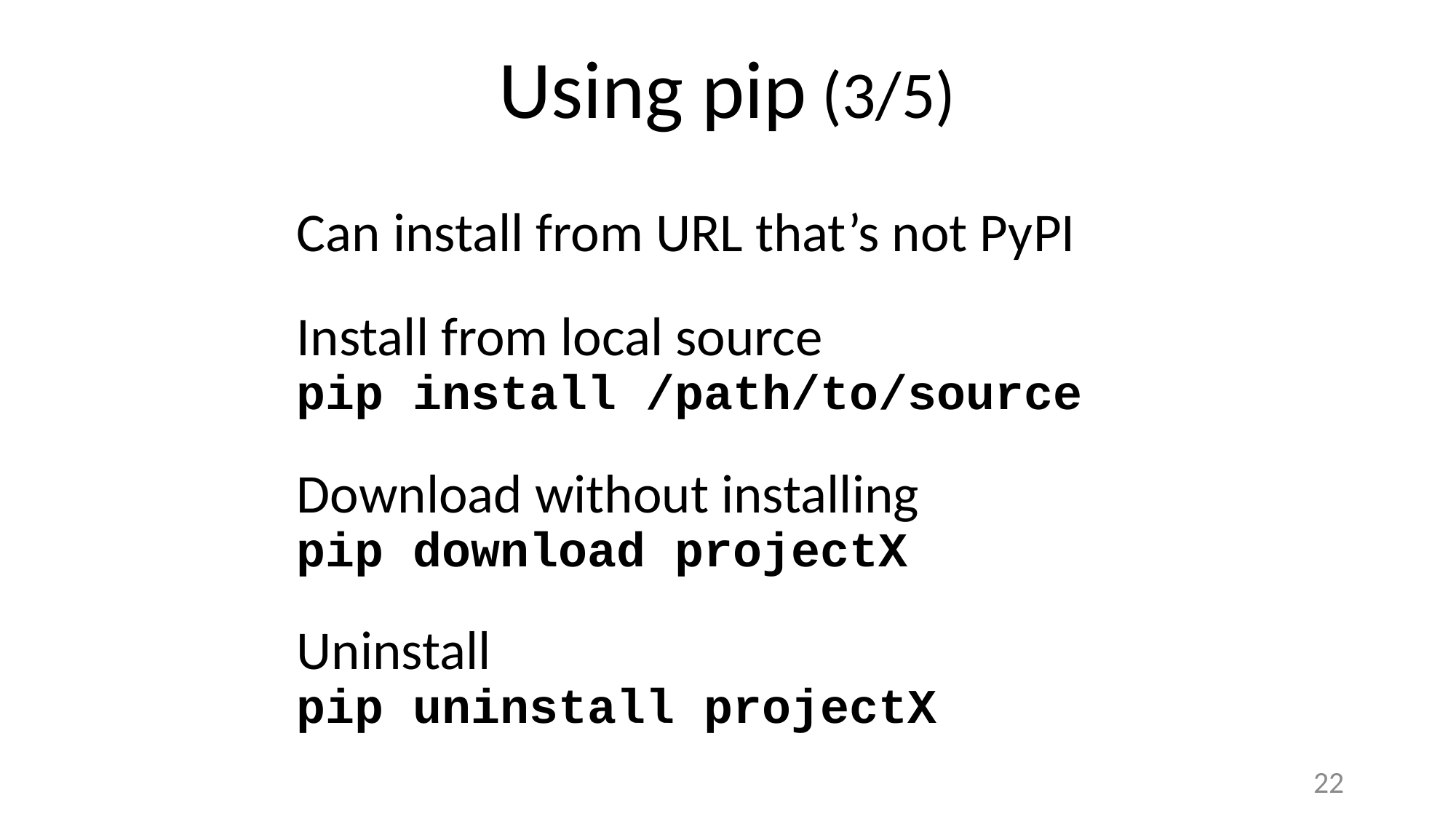

# Using pip (3/5)
Can install from URL that’s not PyPI
Install from local source
pip install /path/to/source
Download without installing
pip download projectX
Uninstall
pip uninstall projectX

22